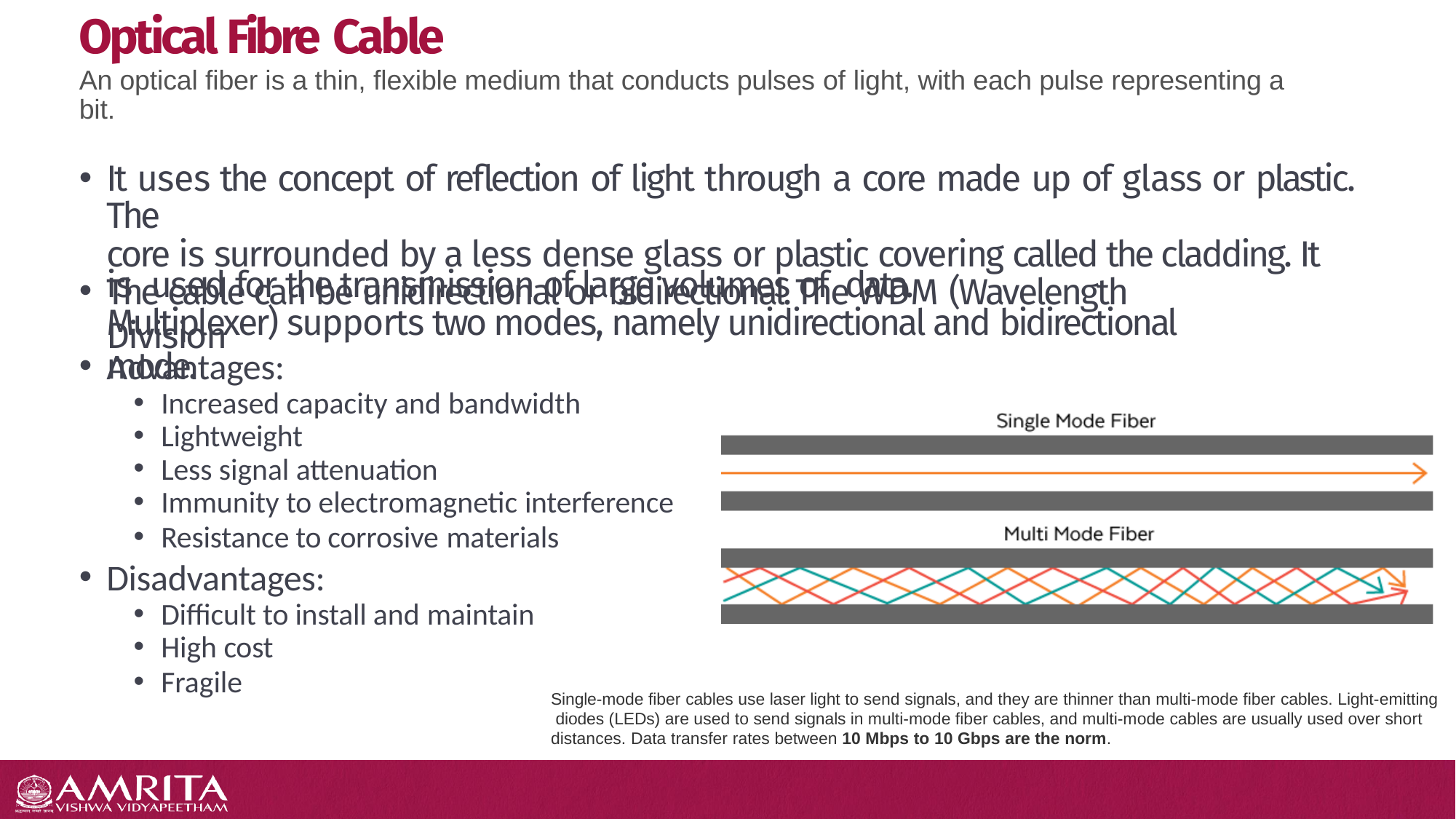

# Optical Fibre Cable
An optical fiber is a thin, flexible medium that conducts pulses of light, with each pulse representing a  bit.
It uses the concept of reflection of light through a core made up of glass or plastic. The
core is surrounded by a less dense glass or plastic covering called the cladding. It is  used for the transmission of large volumes of data.
The cable can be unidirectional or bidirectional. The WDM (Wavelength Division
Multiplexer) supports two modes, namely unidirectional and bidirectional mode.
Advantages:
Increased capacity and bandwidth
Lightweight
Less signal attenuation
Immunity to electromagnetic interference
Resistance to corrosive materials
Disadvantages:
Difficult to install and maintain
High cost
Fragile

Single-mode fiber cables use laser light to send signals, and they are thinner than multi-mode fiber cables. Light-emitting  diodes (LEDs) are used to send signals in multi-mode fiber cables, and multi-mode cables are usually used over short  distances. Data transfer rates between 10 Mbps to 10 Gbps are the norm.